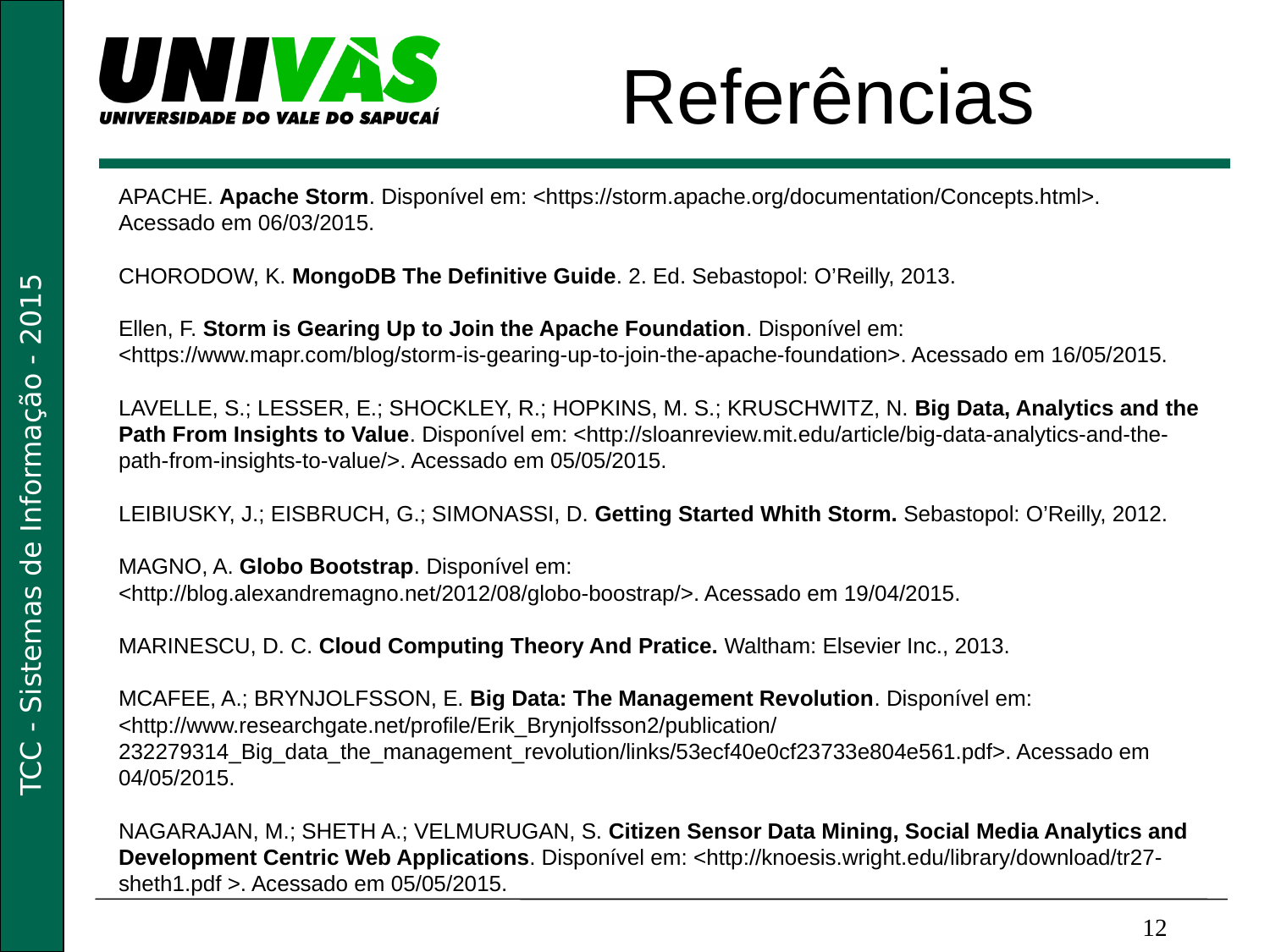

Referências

APACHE. Apache Storm. Disponível em: <https://storm.apache.org/documentation/Concepts.html>. Acessado em 06/03/2015.

CHORODOW, K. MongoDB The Definitive Guide. 2. Ed. Sebastopol: O’Reilly, 2013.

Ellen, F. Storm is Gearing Up to Join the Apache Foundation. Disponível em: <https://www.mapr.com/blog/storm-is-gearing-up-to-join-the-apache-foundation>. Acessado em 16/05/2015.

LAVELLE, S.; LESSER, E.; SHOCKLEY, R.; HOPKINS, M. S.; KRUSCHWITZ, N. Big Data, Analytics and the Path From Insights to Value. Disponível em: <http://sloanreview.mit.edu/article/big-data-analytics-and-the-path-from-insights-to-value/>. Acessado em 05/05/2015.

LEIBIUSKY, J.; EISBRUCH, G.; SIMONASSI, D. Getting Started Whith Storm. Sebastopol: O’Reilly, 2012.

MAGNO, A. Globo Bootstrap. Disponível em:
<http://blog.alexandremagno.net/2012/08/globo-boostrap/>. Acessado em 19/04/2015.

MARINESCU, D. C. Cloud Computing Theory And Pratice. Waltham: Elsevier Inc., 2013.

MCAFEE, A.; BRYNJOLFSSON, E. Big Data: The Management Revolution. Disponível em: <http://www.researchgate.net/profile/Erik_Brynjolfsson2/publication/232279314_Big_data_the_management_revolution/links/53ecf40e0cf23733e804e561.pdf>. Acessado em 04/05/2015.

NAGARAJAN, M.; SHETH A.; VELMURUGAN, S. Citizen Sensor Data Mining, Social Media Analytics and Development Centric Web Applications. Disponível em: <http://knoesis.wright.edu/library/download/tr27-sheth1.pdf >. Acessado em 05/05/2015.

12